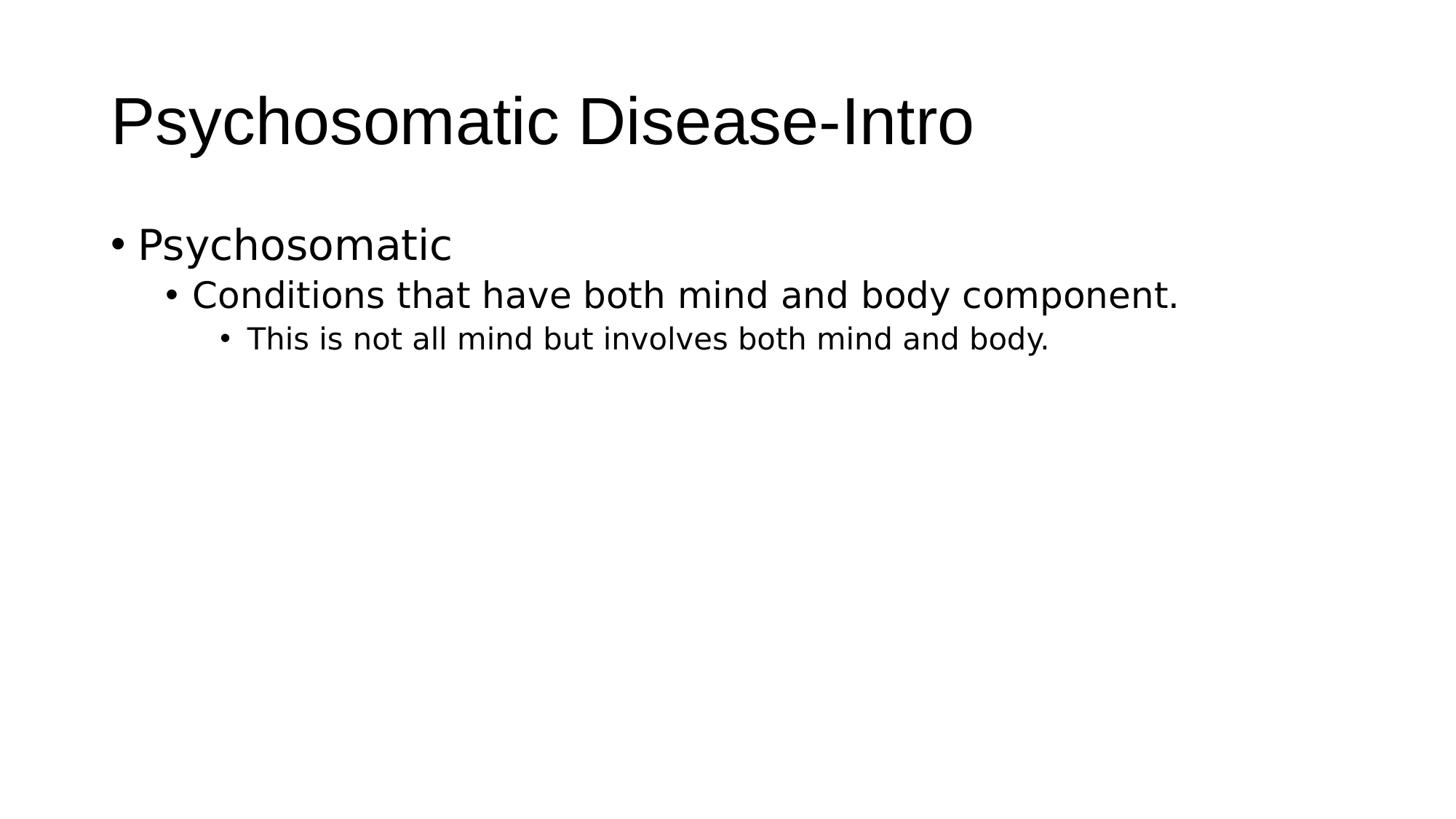

# Psychosomatic Disease-Intro
Psychosomatic
Conditions that have both mind and body component.
This is not all mind but involves both mind and body.